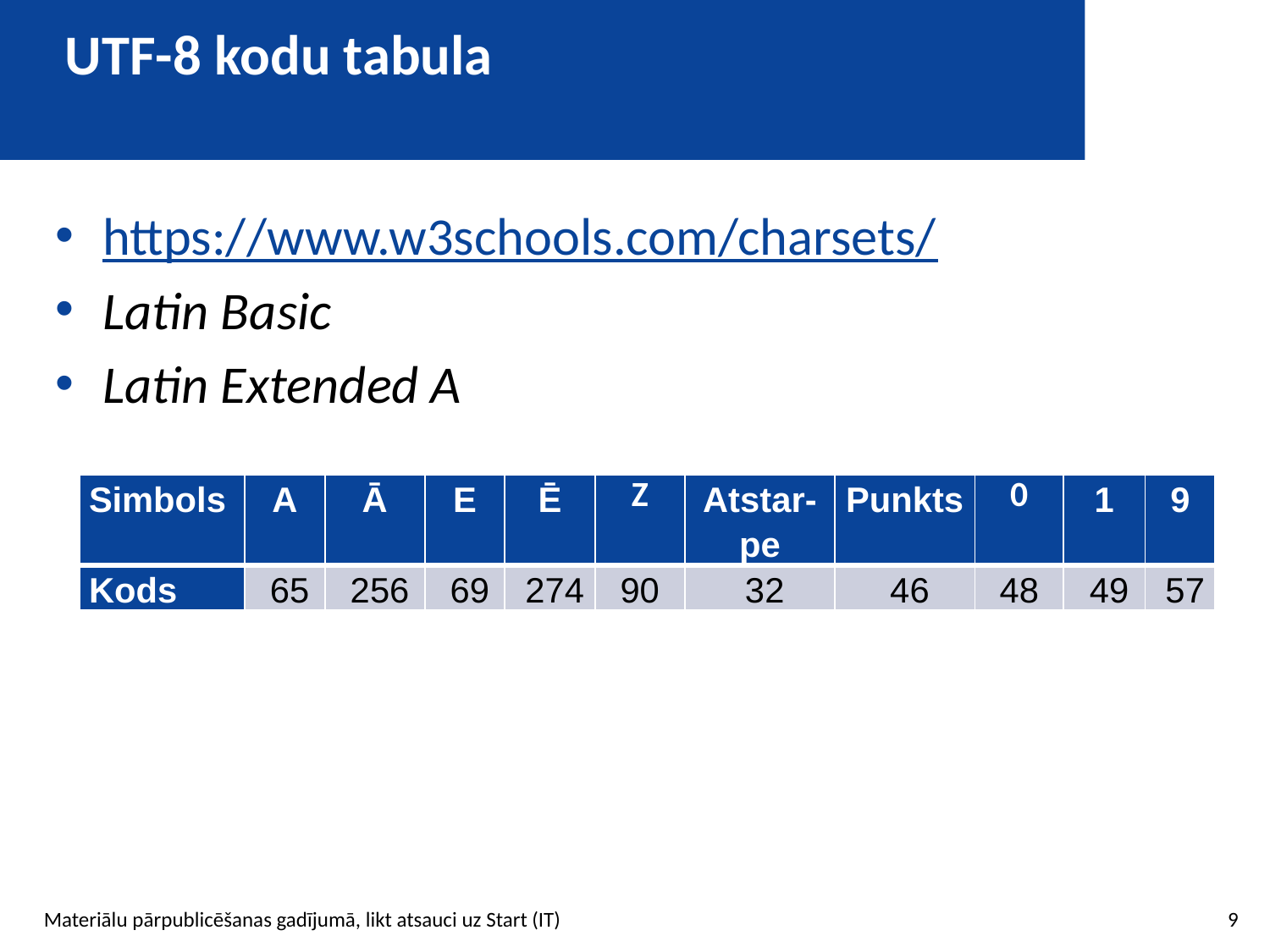

# UTF-8 kodu tabula
https://www.w3schools.com/charsets/
Latin Basic
Latin Extended A
| Simbols | A | Ā | E | Ē | Z | Atstar-pe | Punkts | 0 | 1 | 9 |
| --- | --- | --- | --- | --- | --- | --- | --- | --- | --- | --- |
| Kods | 65 | 256 | 69 | 274 | 90 | 32 | 46 | 48 | 49 | 57 |
9